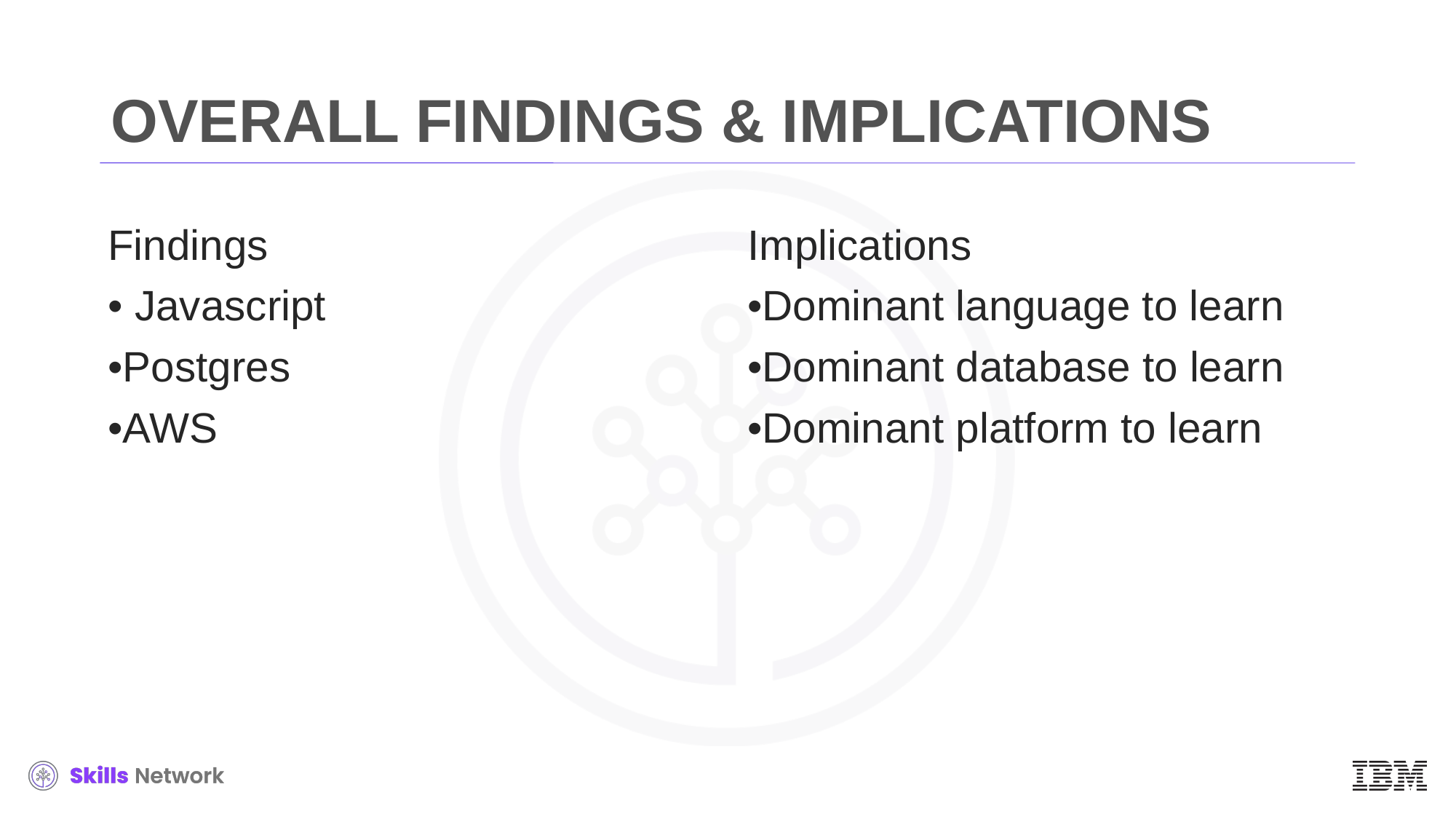

# OVERALL FINDINGS & IMPLICATIONS
Findings
• Javascript
•Postgres
•AWS
Implications
•Dominant language to learn
•Dominant database to learn
•Dominant platform to learn